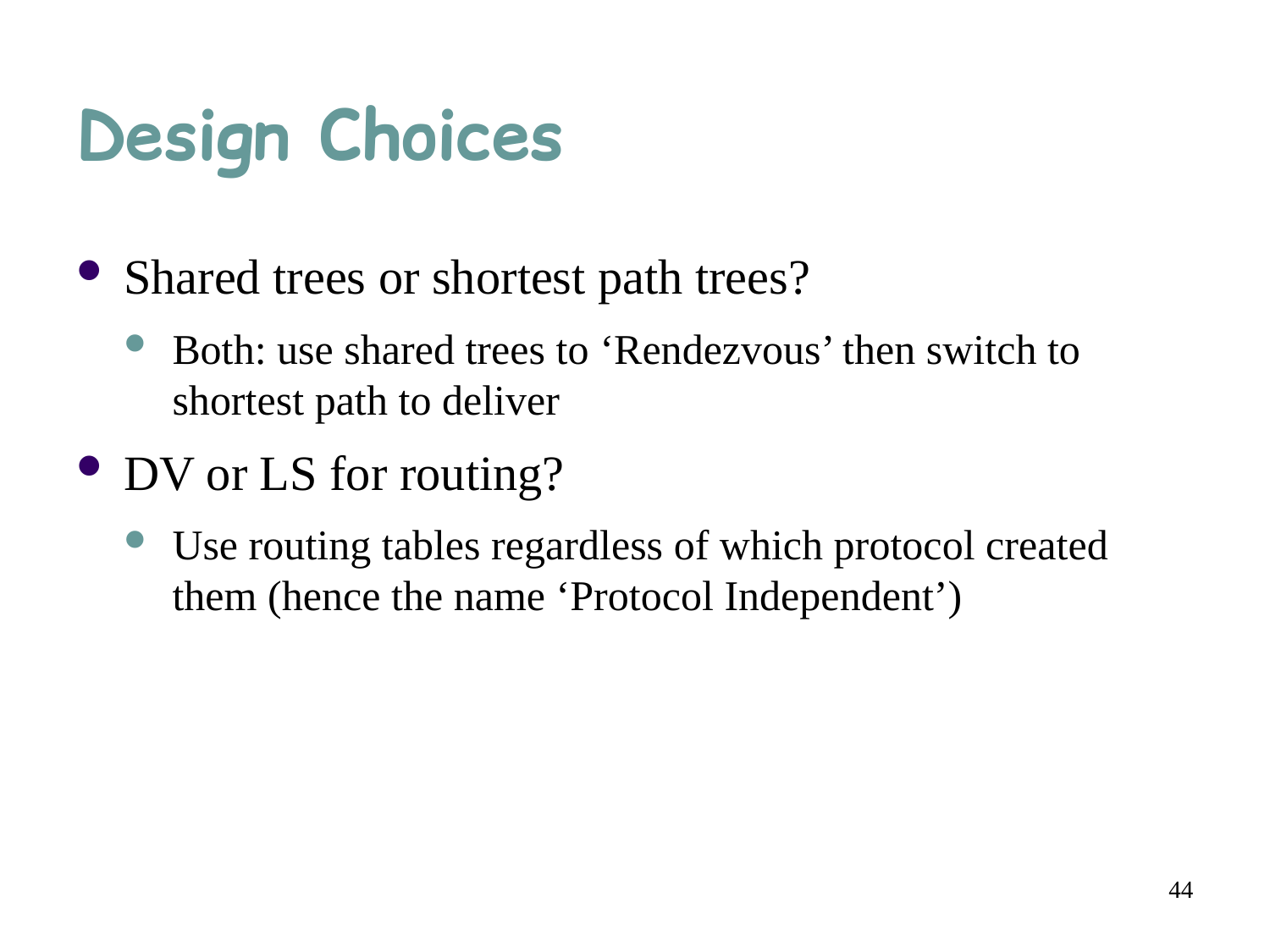

Design Choices
Shared trees or shortest path trees?
Both: use shared trees to ‘Rendezvous’ then switch to shortest path to deliver
DV or LS for routing?
Use routing tables regardless of which protocol created them (hence the name ‘Protocol Independent’)
44